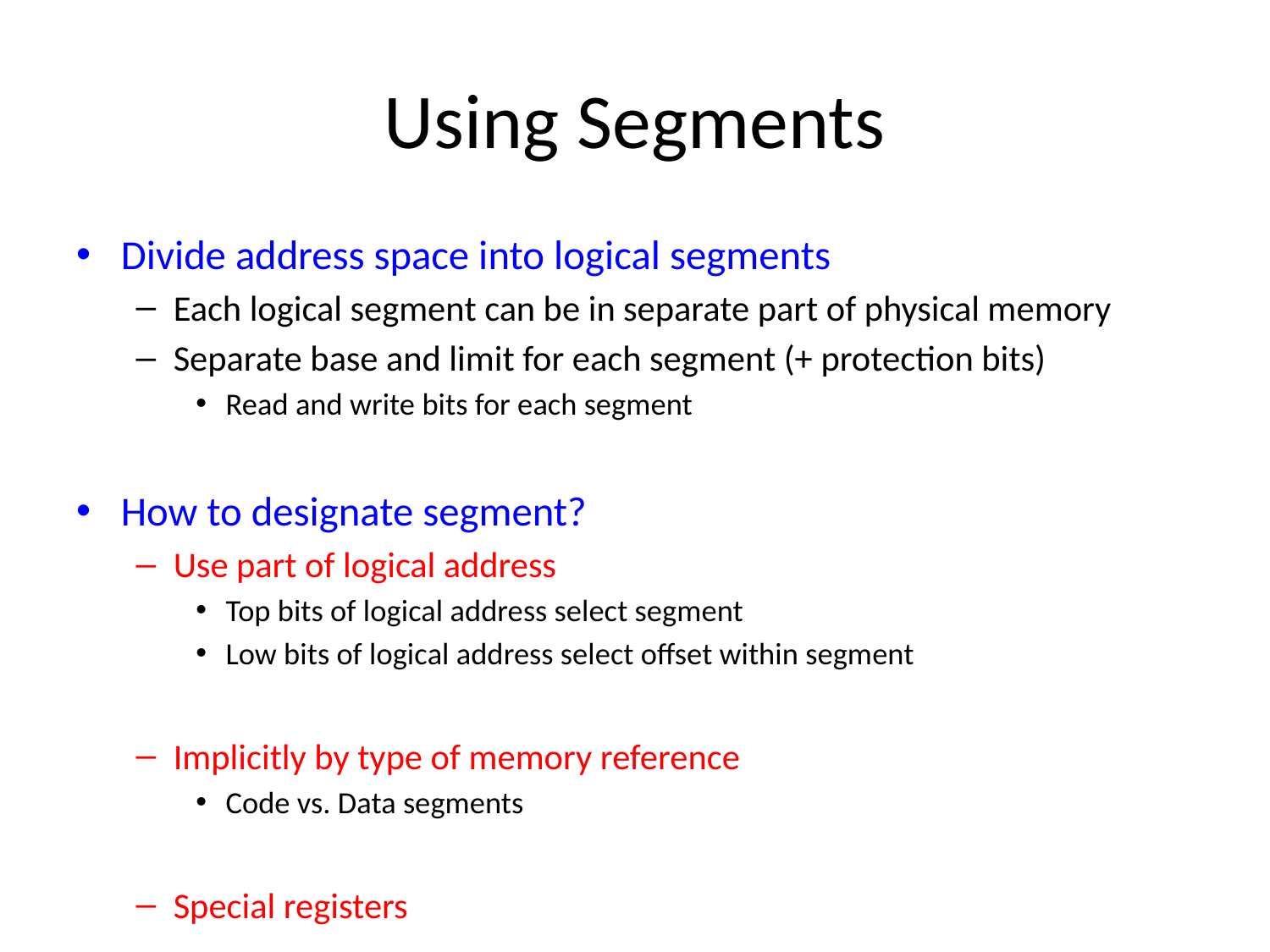

# Using Segments
Divide address space into logical segments
Each logical segment can be in separate part of physical memory
Separate base and limit for each segment (+ protection bits)
Read and write bits for each segment

How to designate segment?
Use part of logical address
Top bits of logical address select segment
Low bits of logical address select offset within segment

Implicitly by type of memory reference
Code vs. Data segments

Special registers